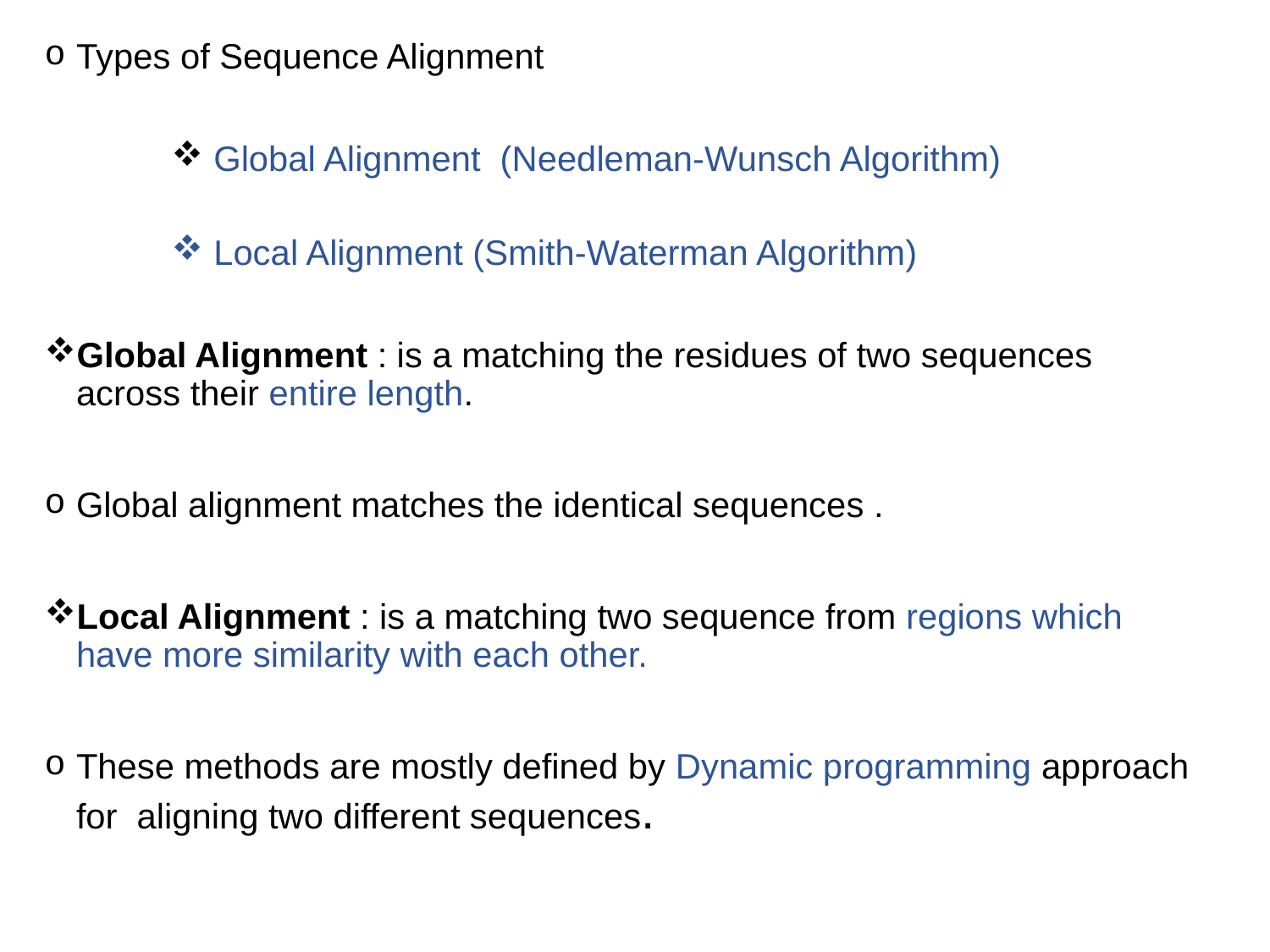

Types of Sequence Alignment

 Global Alignment  (Needleman-Wunsch Algorithm)

 Local Alignment (Smith-Waterman Algorithm)

Global Alignment : is a matching the residues of two sequences across their entire length.

Global alignment matches the identical sequences .

Local Alignment : is a matching two sequence from regions which  have more similarity with each other.

These methods are mostly defined by Dynamic programming approach for  aligning two different sequences.
28